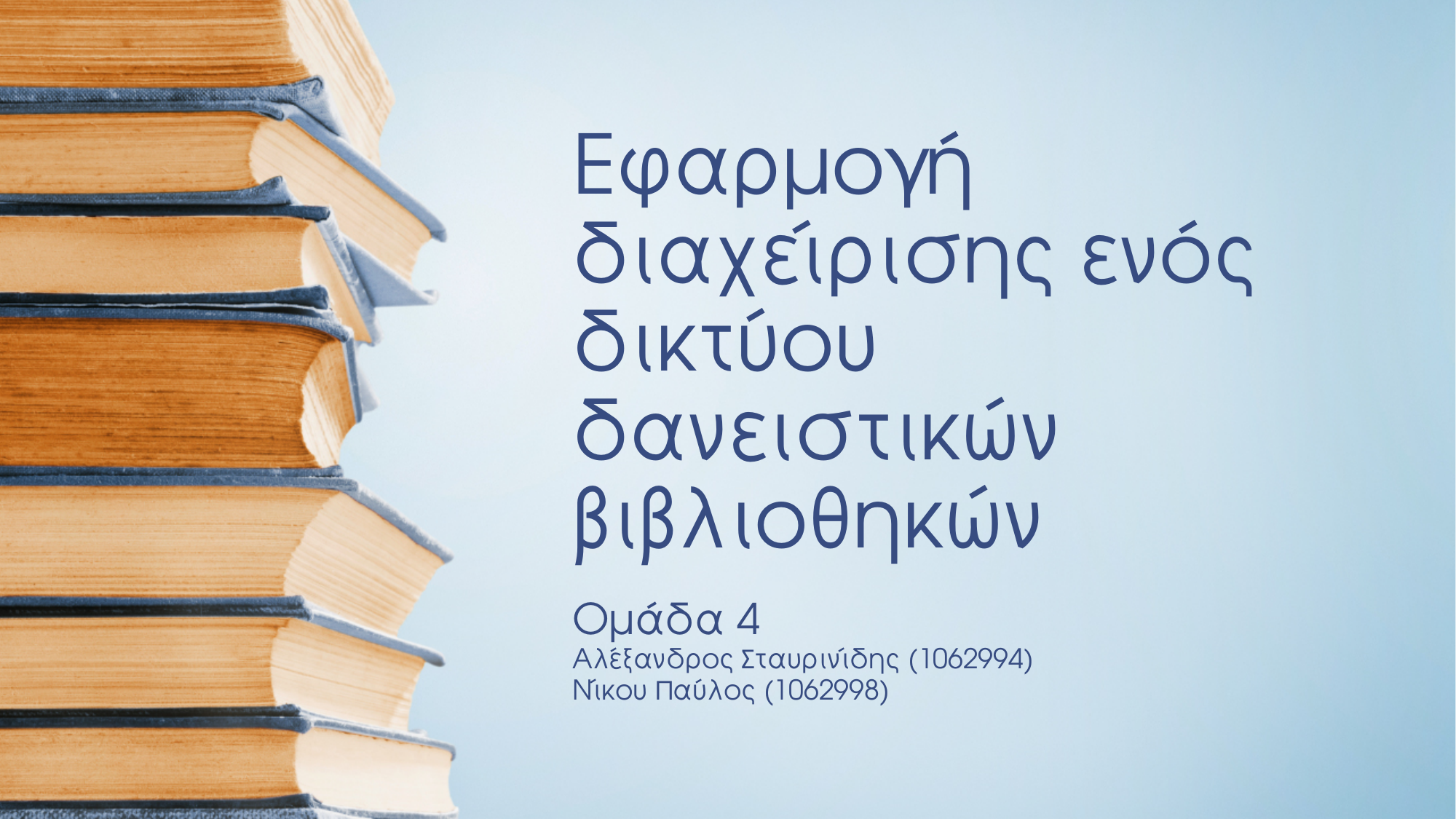

# Εφαρμογή διαχείρισης ενός δικτύου δανειστικών βιβλιοθηκών
Ομάδα 4
Αλέξανδρος Σταυρινίδης (1062994)
Νίκου Παύλος (1062998)